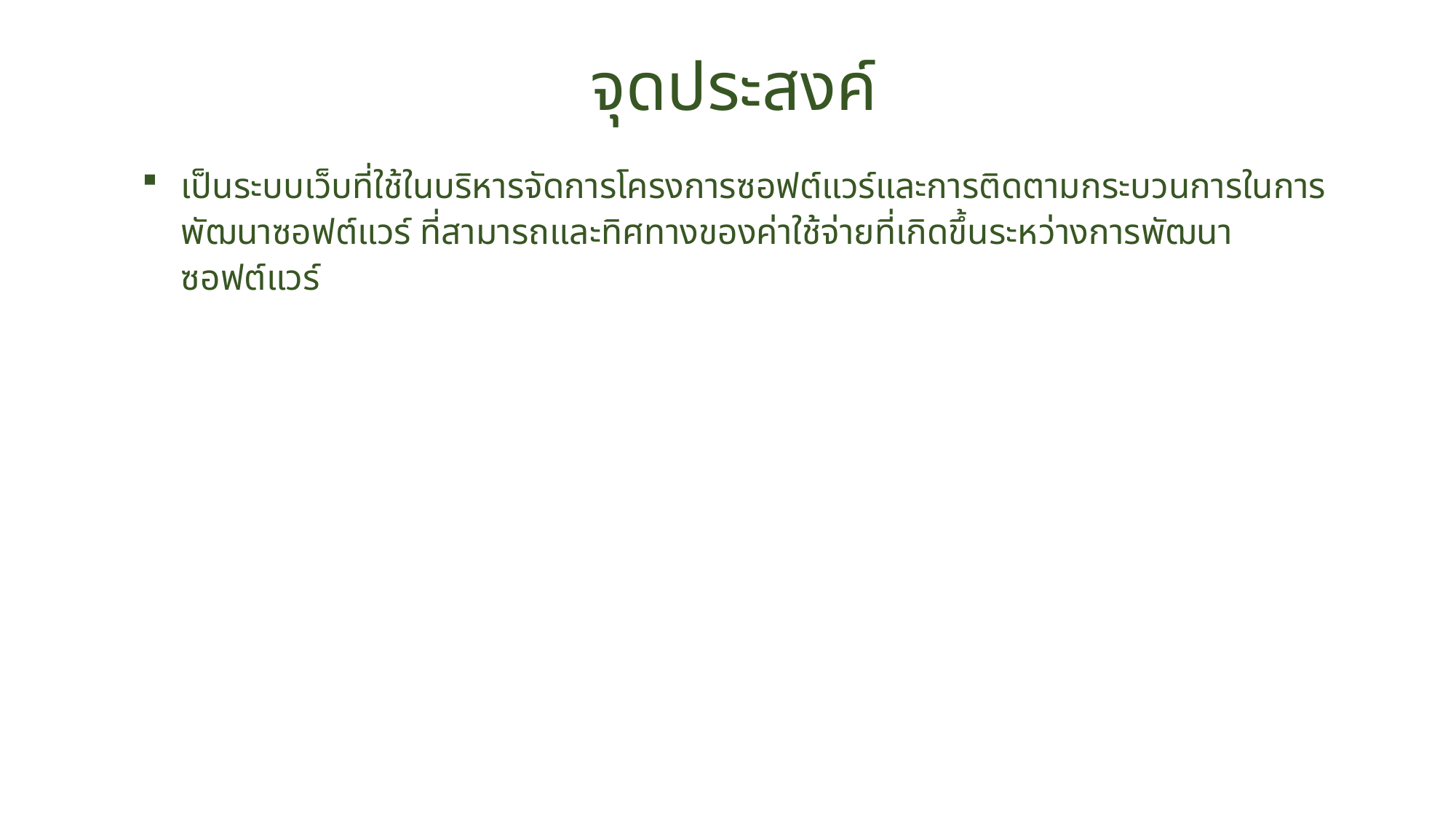

# จุดประสงค์
เป็นระบบเว็บที่ใช้ในบริหารจัดการโครงการซอฟต์แวร์และการติดตามกระบวนการในการพัฒนาซอฟต์แวร์ ที่สามารถและทิศทางของค่าใช้จ่ายที่เกิดขึ้นระหว่างการพัฒนาซอฟต์แวร์